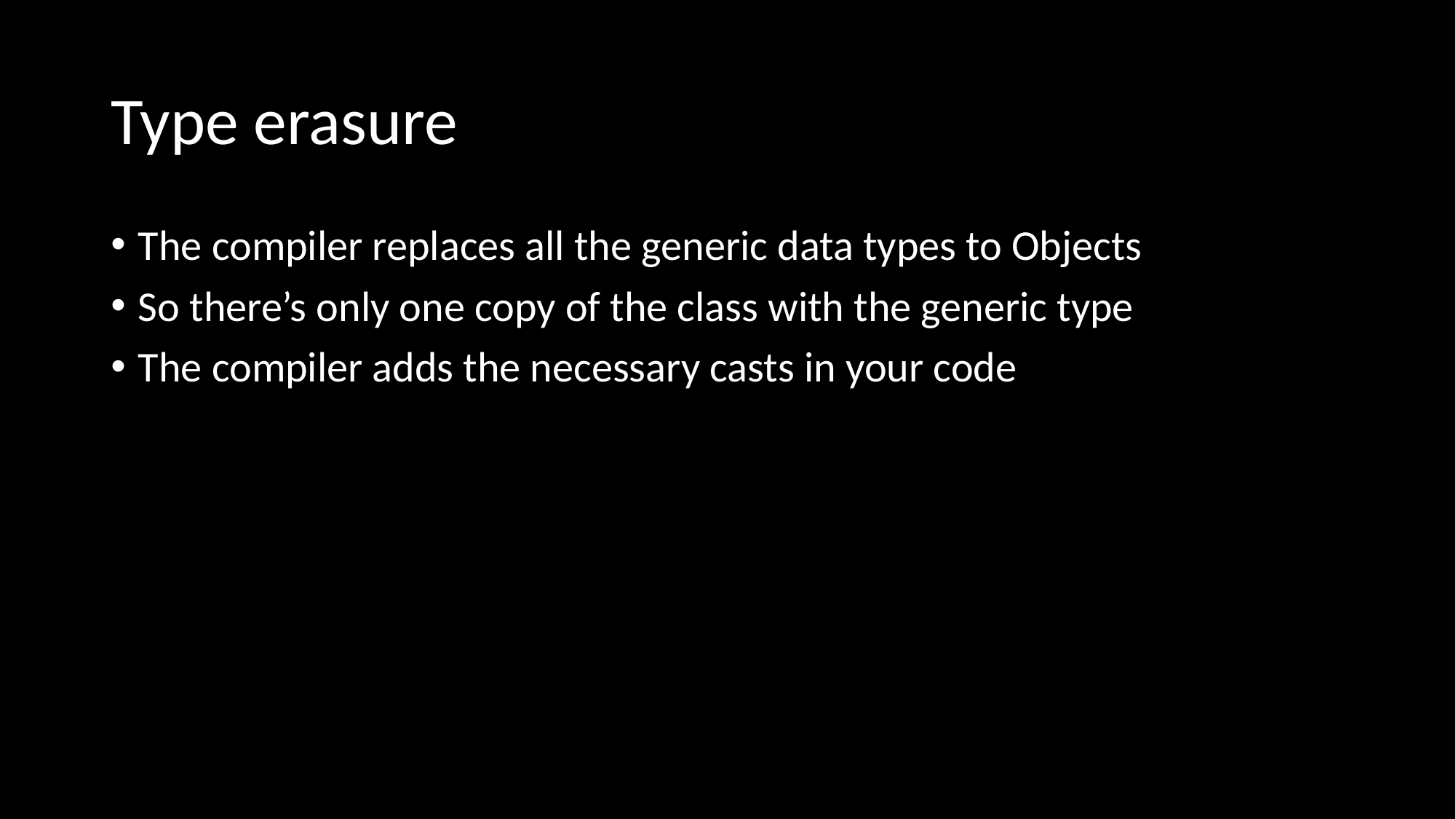

# Type erasure
The compiler replaces all the generic data types to Objects
So there’s only one copy of the class with the generic type
The compiler adds the necessary casts in your code